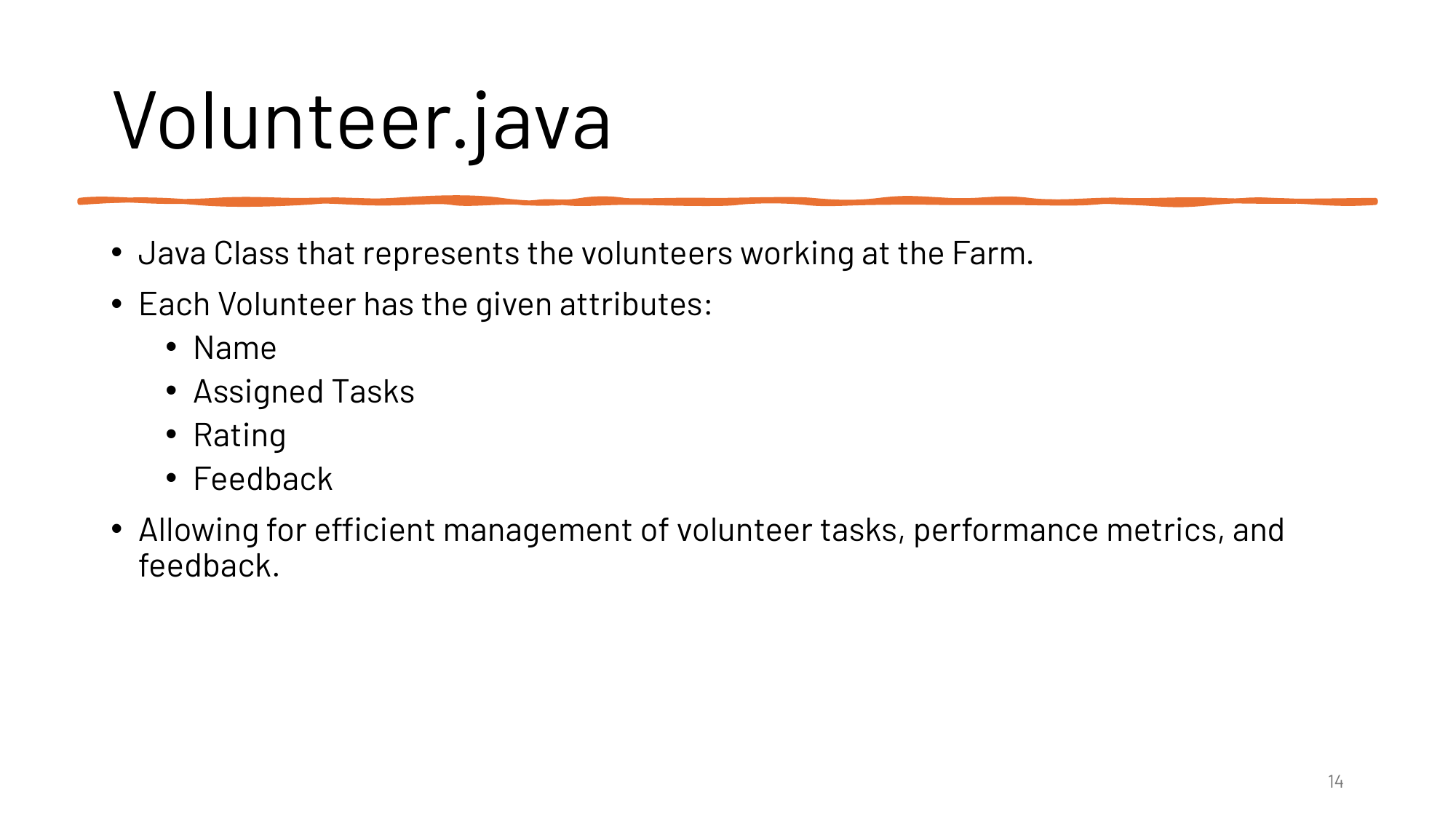

# Volunteer.java

Java Class that represents the volunteers working at the Farm.
Each Volunteer has the given attributes:
Name
Assigned Tasks
Rating
Feedback
Allowing for efficient management of volunteer tasks, performance metrics, and feedback.
14